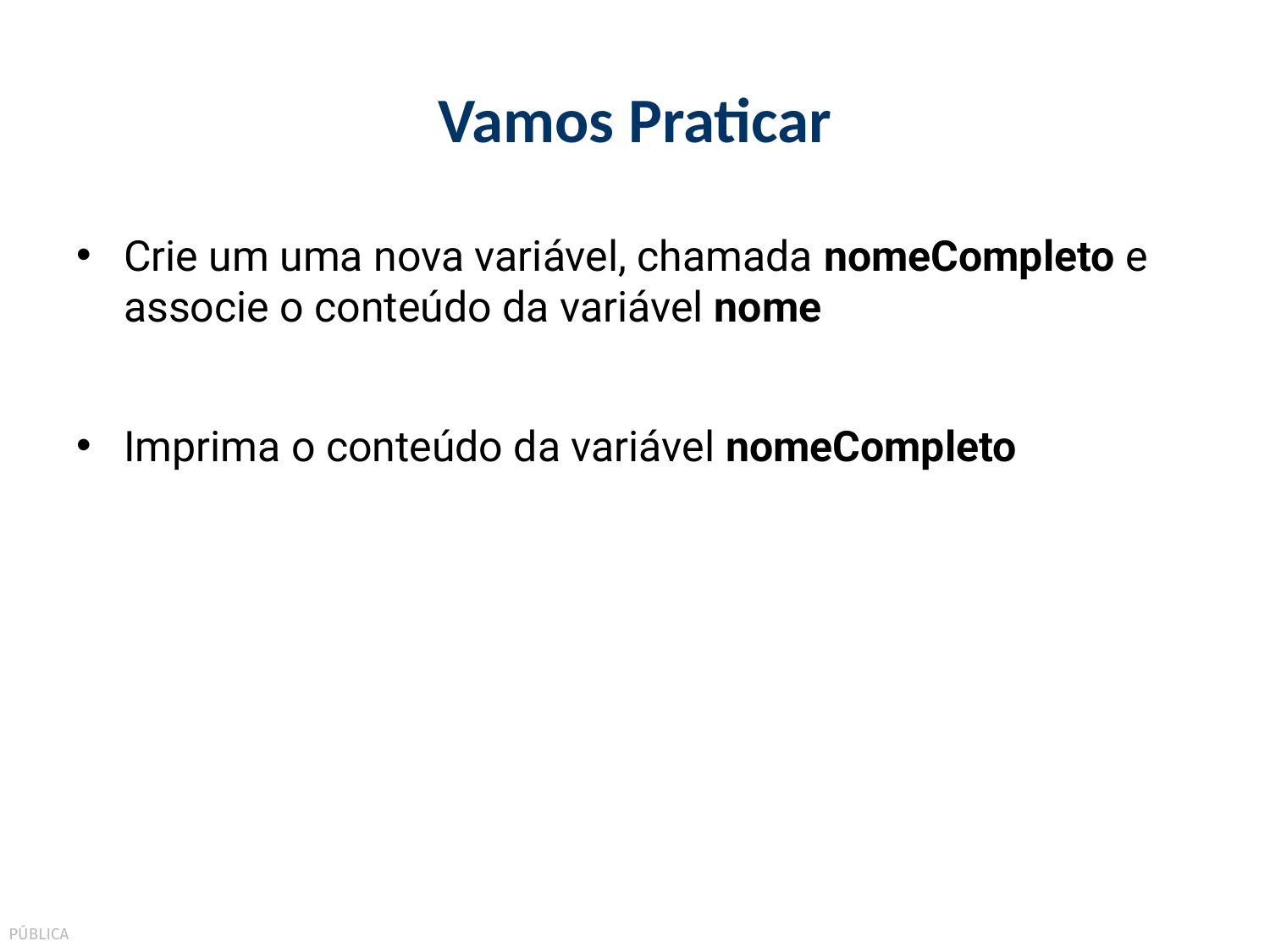

# Vamos Praticar
Crie um uma nova variável, chamada nomeCompleto e associe o conteúdo da variável nome

Imprima o conteúdo da variável nomeCompleto